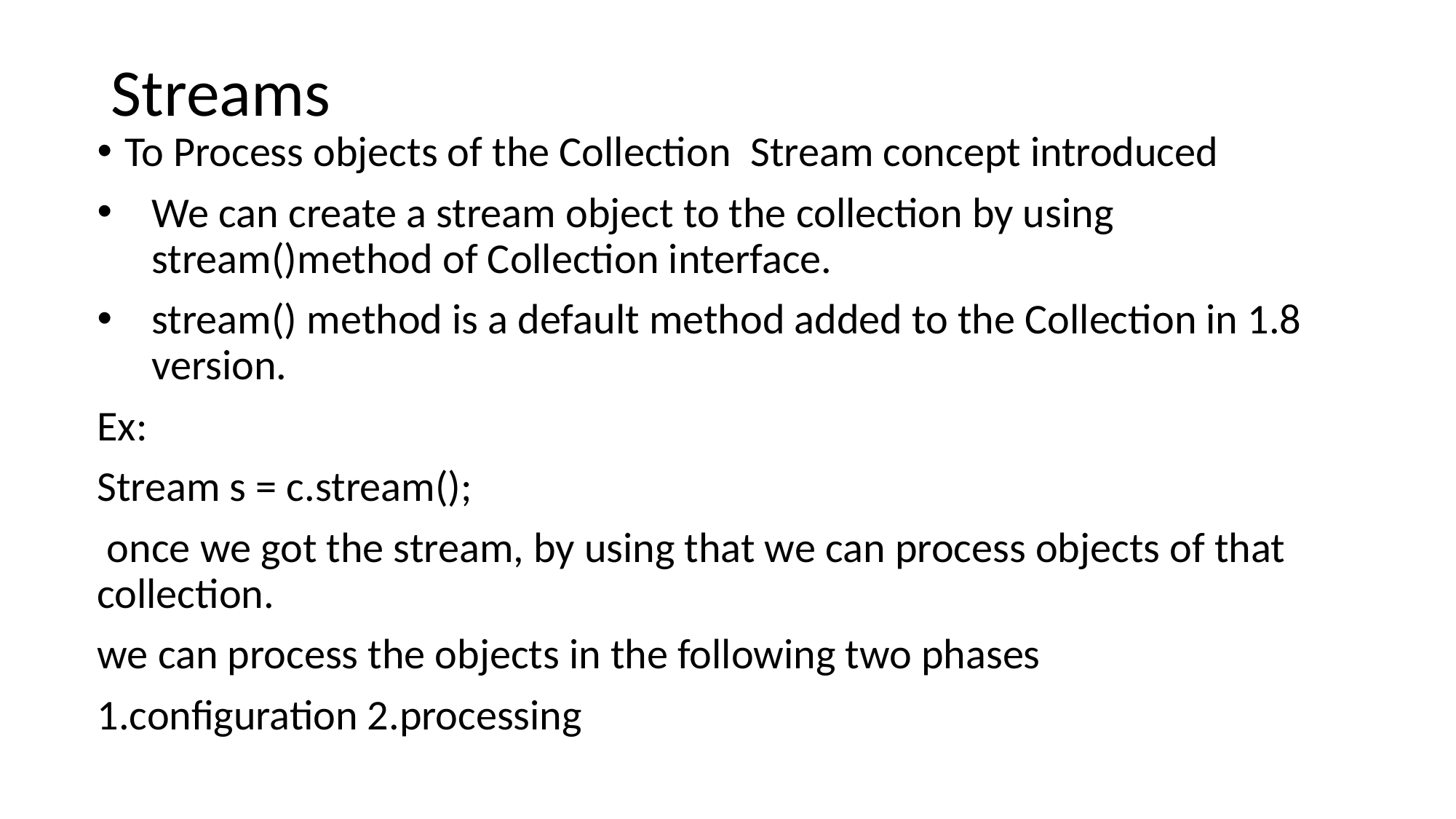

# Streams
To Process objects of the Collection  Stream concept introduced
We can create a stream object to the collection by using stream()method of Collection interface.
stream() method is a default method added to the Collection in 1.8 version.
Ex:
Stream s = c.stream();
 once we got the stream, by using that we can process objects of that collection.
we can process the objects in the following two phases
1.configuration 2.processing